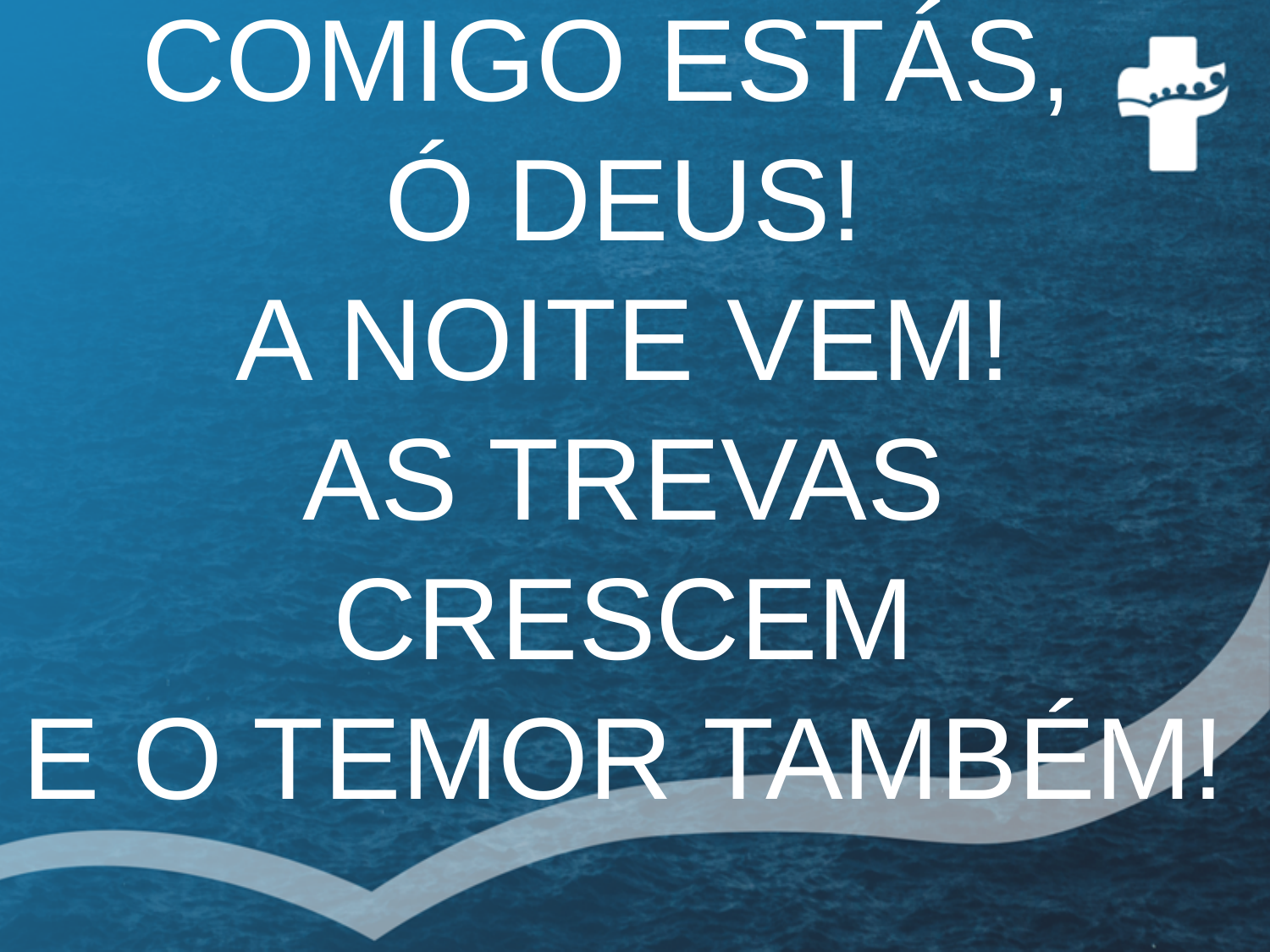

# COMIGO ESTÁS, Ó DEUS! A NOITE VEM! AS TREVAS CRESCEM E O TEMOR TAMBÉM!